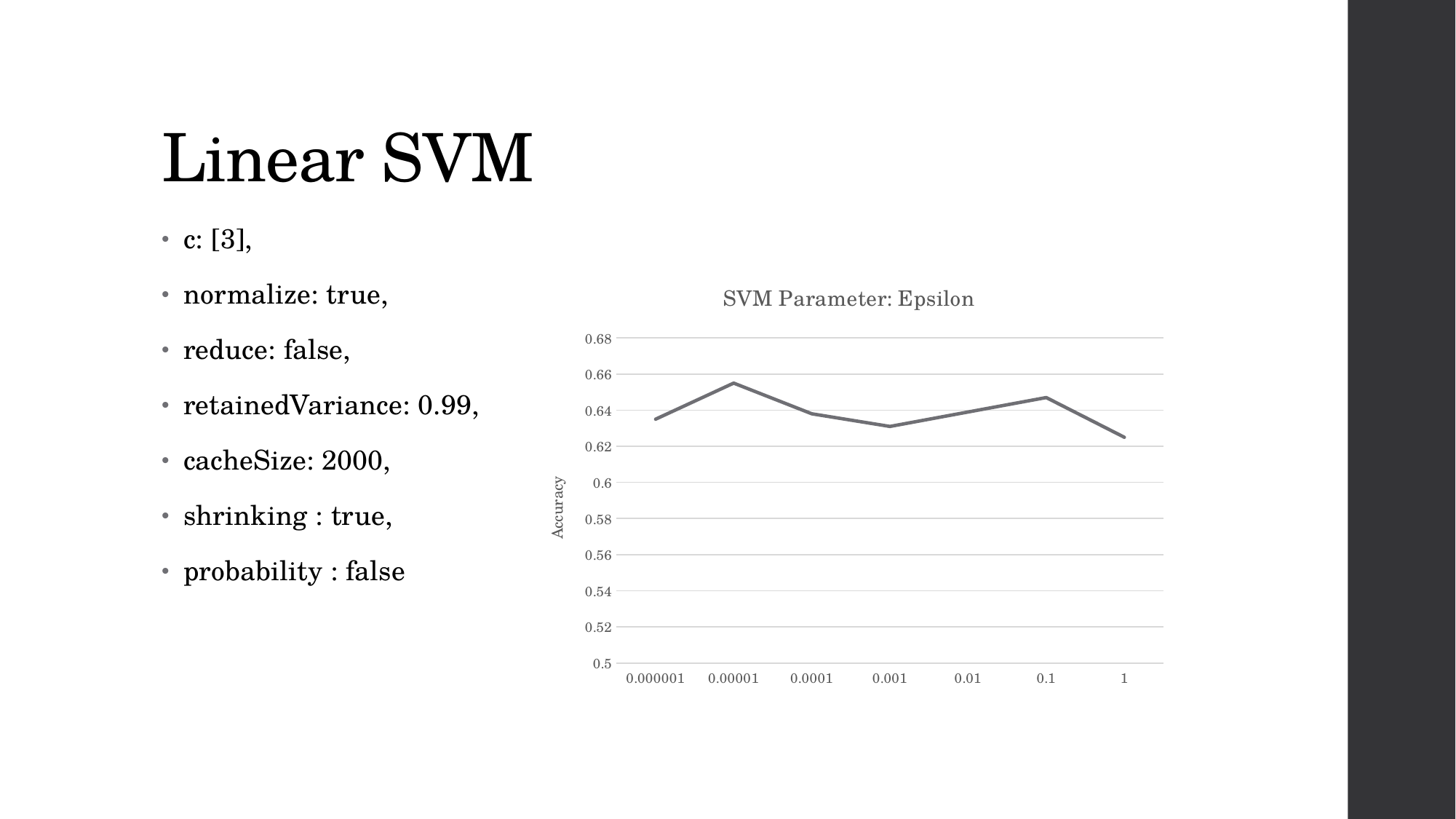

# Linear SVM
c: [3],
normalize: true,
reduce: false,
retainedVariance: 0.99,
cacheSize: 2000,
shrinking : true,
probability : false

### Chart: SVM Parameter: Epsilon

| Category | SVM Parameter: Epsiolon |
|---|---|
| 9.9999999999999995E-7 | 0.635 |
| 1.0000000000000001E-5 | 0.655 |
| 1E-4 | 0.638 |
| 1E-3 | 0.631 |
| 0.01 | 0.639 |
| 0.1 | 0.647 |
| 1 | 0.625 |